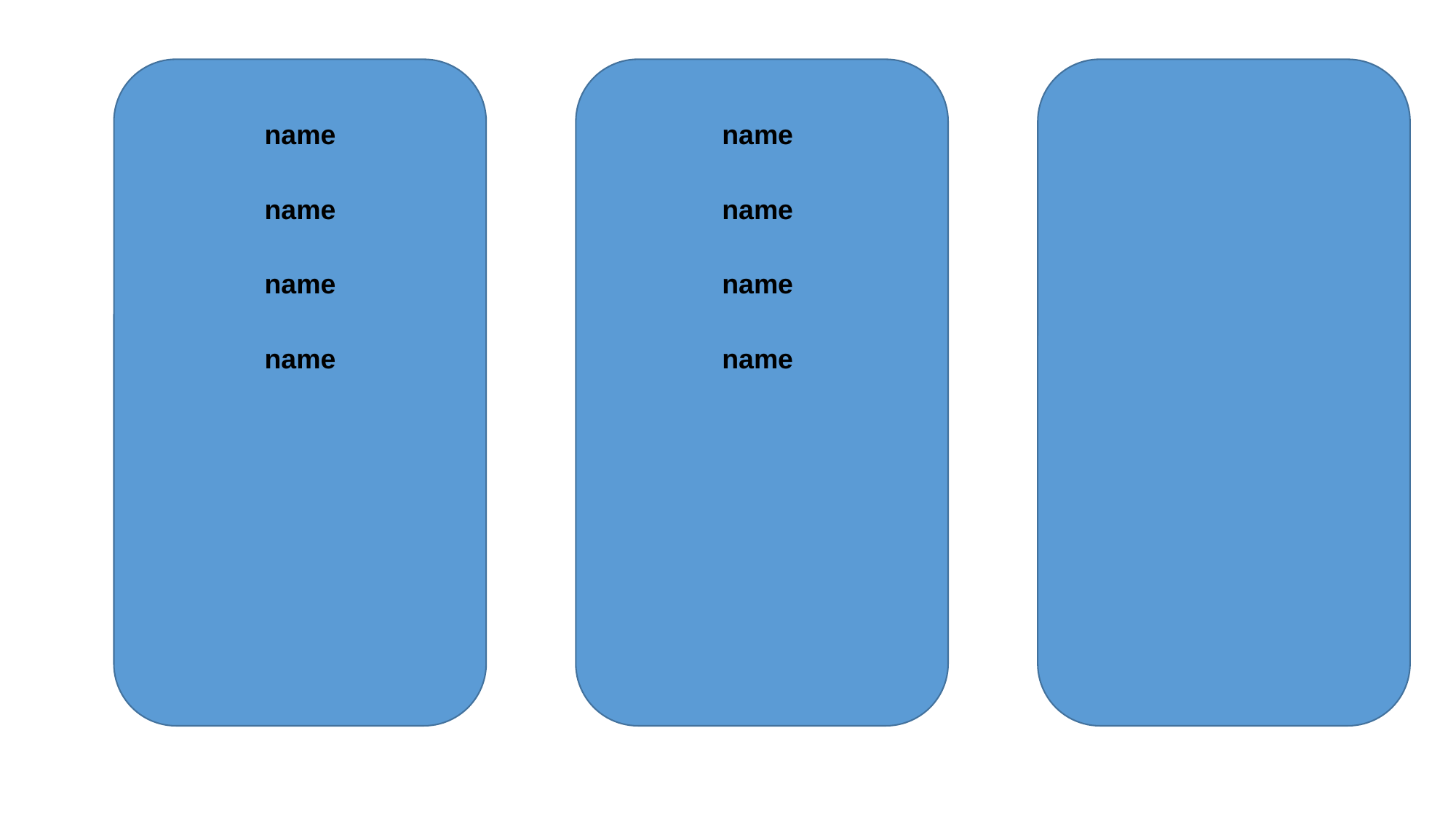

name
name
name
name
name
name
name
name